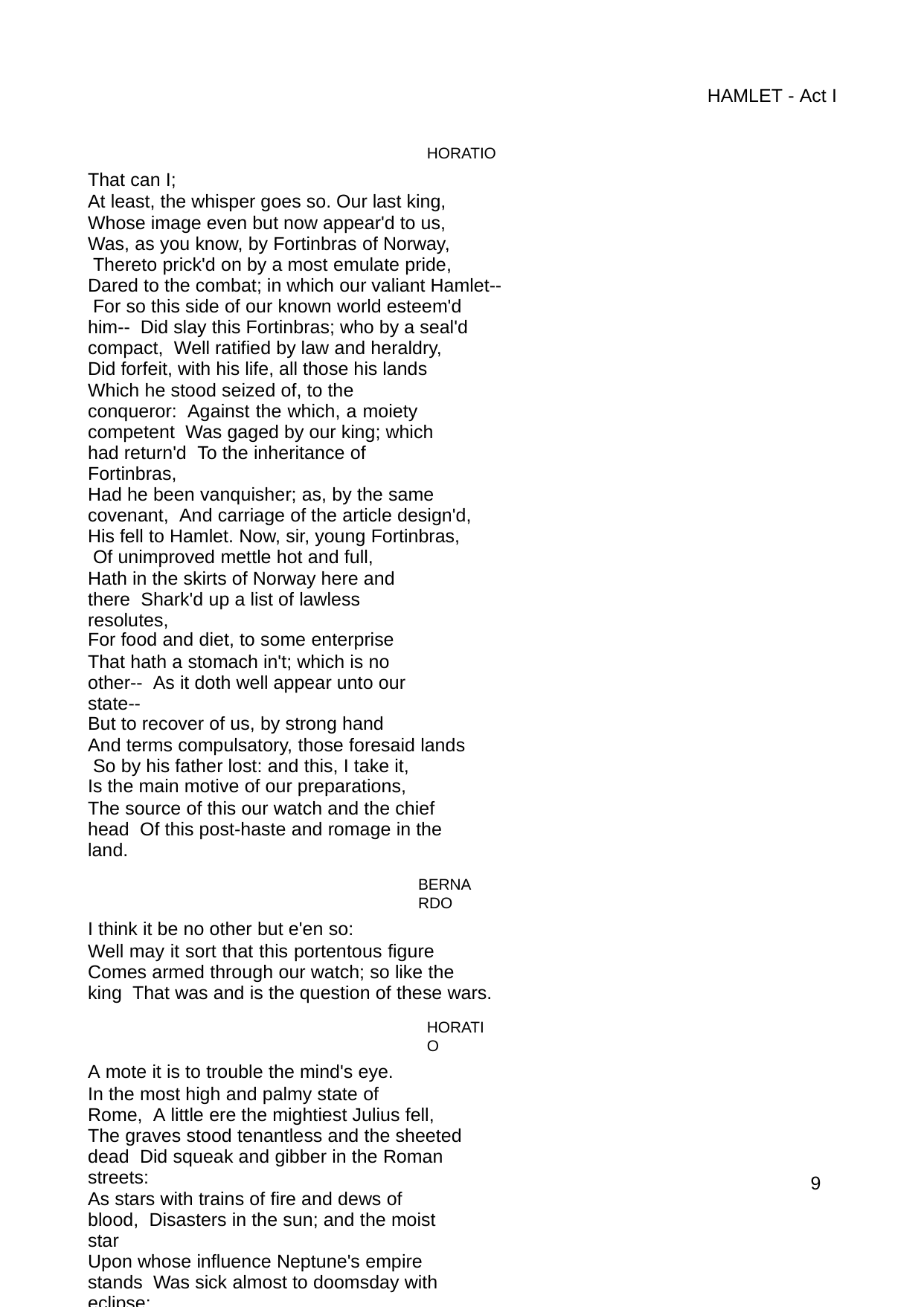

HAMLET - Act I
HORATIO
That can I;
At least, the whisper goes so. Our last king,  Whose image even but now appear'd to us,  Was, as you know, by Fortinbras of Norway,  Thereto prick'd on by a most emulate pride,
Dared to the combat; in which our valiant Hamlet--  For so this side of our known world esteem'd him--  Did slay this Fortinbras; who by a seal'd compact,  Well ratified by law and heraldry,
Did forfeit, with his life, all those his lands  Which he stood seized of, to the conqueror:  Against the which, a moiety competent  Was gaged by our king; which had return'd  To the inheritance of Fortinbras,
Had he been vanquisher; as, by the same covenant,  And carriage of the article design'd,
His fell to Hamlet. Now, sir, young Fortinbras,  Of unimproved mettle hot and full,
Hath in the skirts of Norway here and there  Shark'd up a list of lawless resolutes,
For food and diet, to some enterprise
That hath a stomach in't; which is no other--  As it doth well appear unto our state--
But to recover of us, by strong hand
And terms compulsatory, those foresaid lands  So by his father lost: and this, I take it,
Is the main motive of our preparations,
The source of this our watch and the chief head  Of this post-haste and romage in the land.
BERNARDO
I think it be no other but e'en so:
Well may it sort that this portentous figure  Comes armed through our watch; so like the king  That was and is the question of these wars.
HORATIO
A mote it is to trouble the mind's eye.
In the most high and palmy state of Rome,  A little ere the mightiest Julius fell,
The graves stood tenantless and the sheeted dead  Did squeak and gibber in the Roman streets:
As stars with trains of fire and dews of blood,  Disasters in the sun; and the moist star
Upon whose influence Neptune's empire stands  Was sick almost to doomsday with eclipse:
And even the like precurse of fierce events,  As harbingers preceding still the fates
9